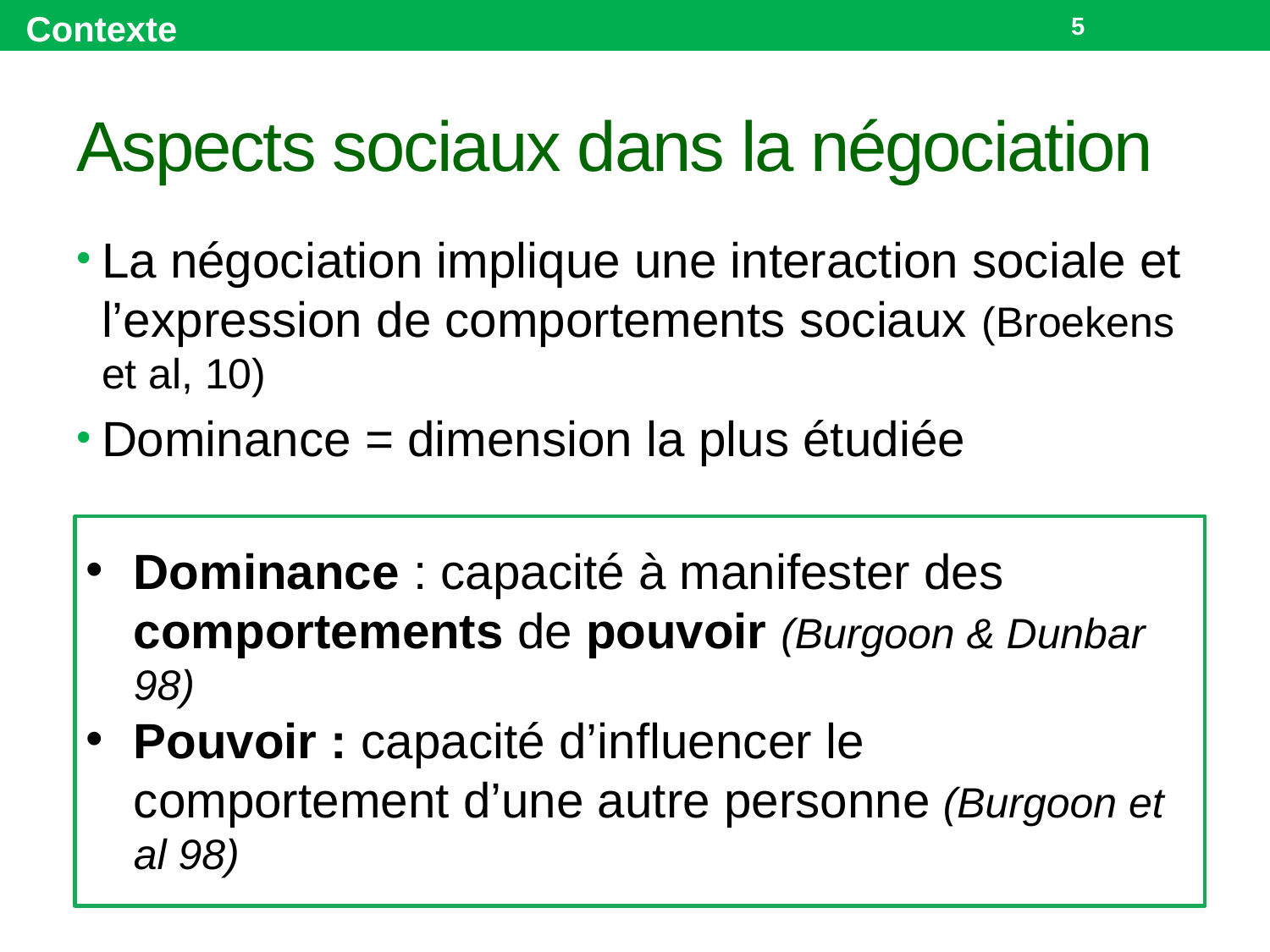

Contexte
5
# Aspects sociaux dans la négociation
La négociation implique une interaction sociale et l’expression de comportements sociaux (Broekens et al, 10)
Dominance = dimension la plus étudiée

Dominance : capacité à manifester des comportements de pouvoir (Burgoon & Dunbar 98)
Pouvoir : capacité d’influencer le comportement d’une autre personne (Burgoon et al 98)